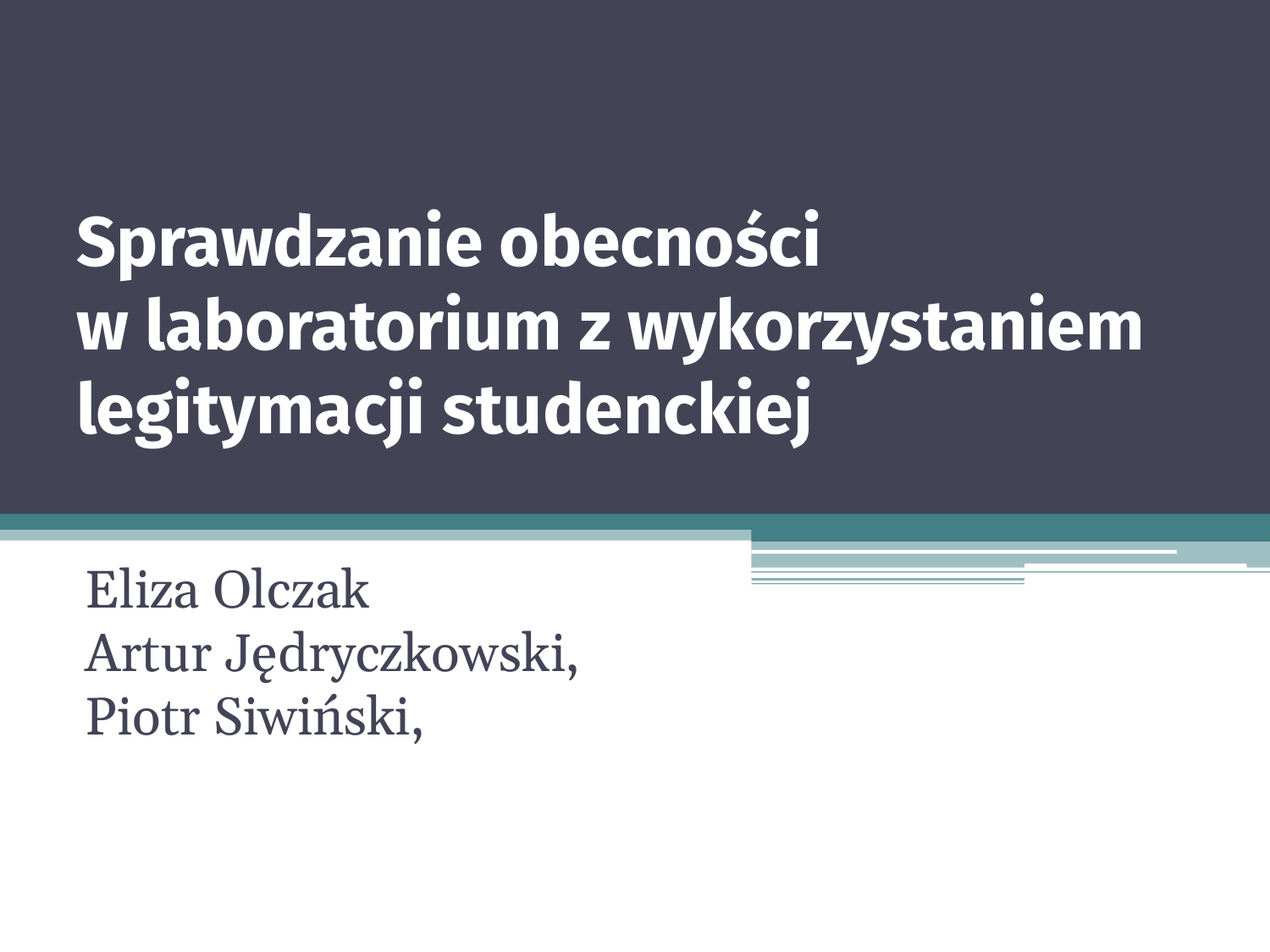

# Sprawdzanie obecności
w laboratorium z wykorzystaniem legitymacji studenckiej
Eliza Olczak
Artur Jędryczkowski,
Piotr Siwiński,